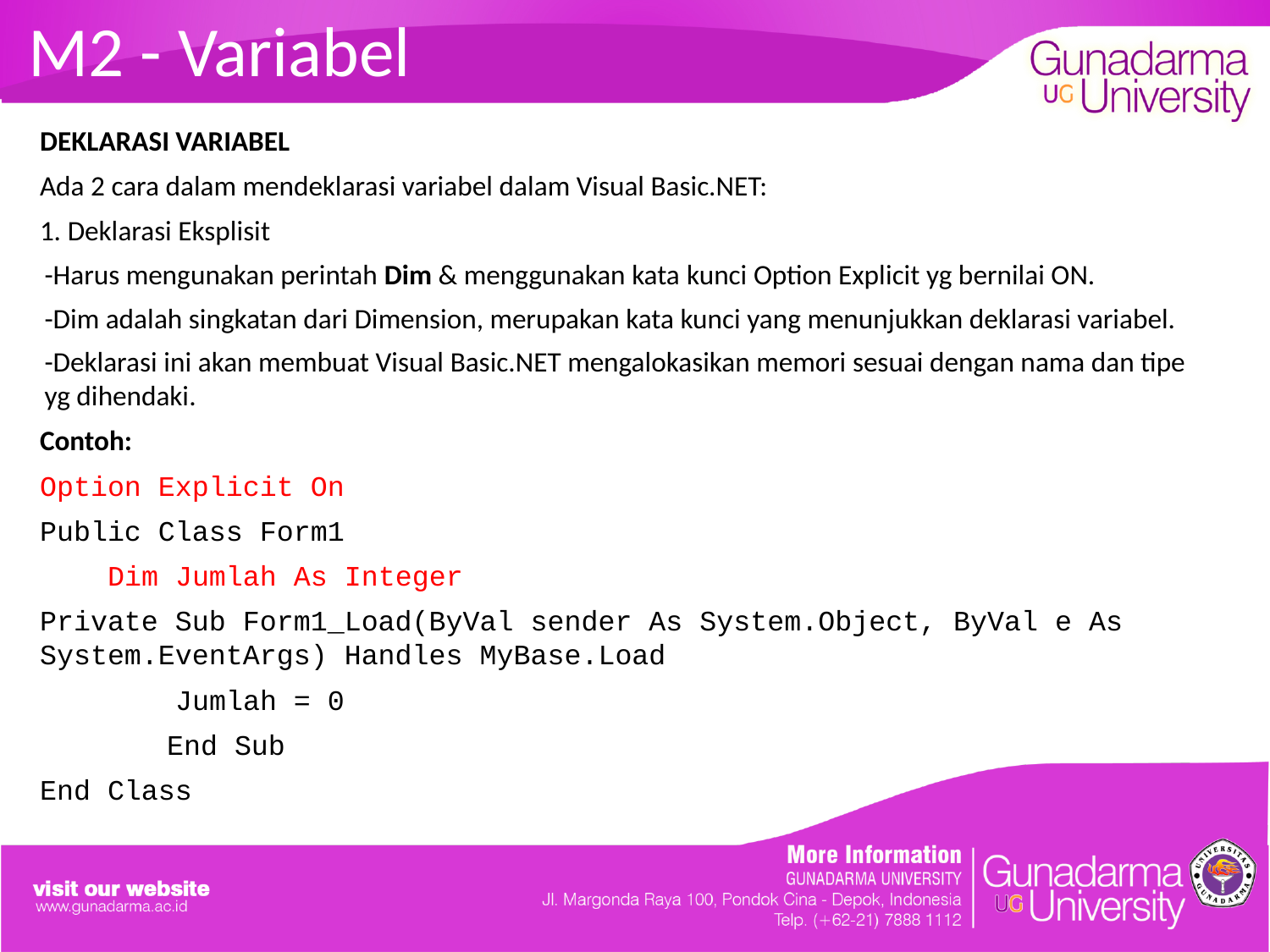

# M2 - Variabel
DEKLARASI VARIABEL
Ada 2 cara dalam mendeklarasi variabel dalam Visual Basic.NET:
1. Deklarasi Eksplisit
-Harus mengunakan perintah Dim & menggunakan kata kunci Option Explicit yg bernilai ON.
-Dim adalah singkatan dari Dimension, merupakan kata kunci yang menunjukkan deklarasi variabel.
-Deklarasi ini akan membuat Visual Basic.NET mengalokasikan memori sesuai dengan nama dan tipe yg dihendaki.
Contoh:
Option Explicit On
Public Class Form1
    Dim Jumlah As Integer
Private Sub Form1_Load(ByVal sender As System.Object, ByVal e As System.EventArgs) Handles MyBase.Load
        Jumlah = 0
    	End Sub
End Class